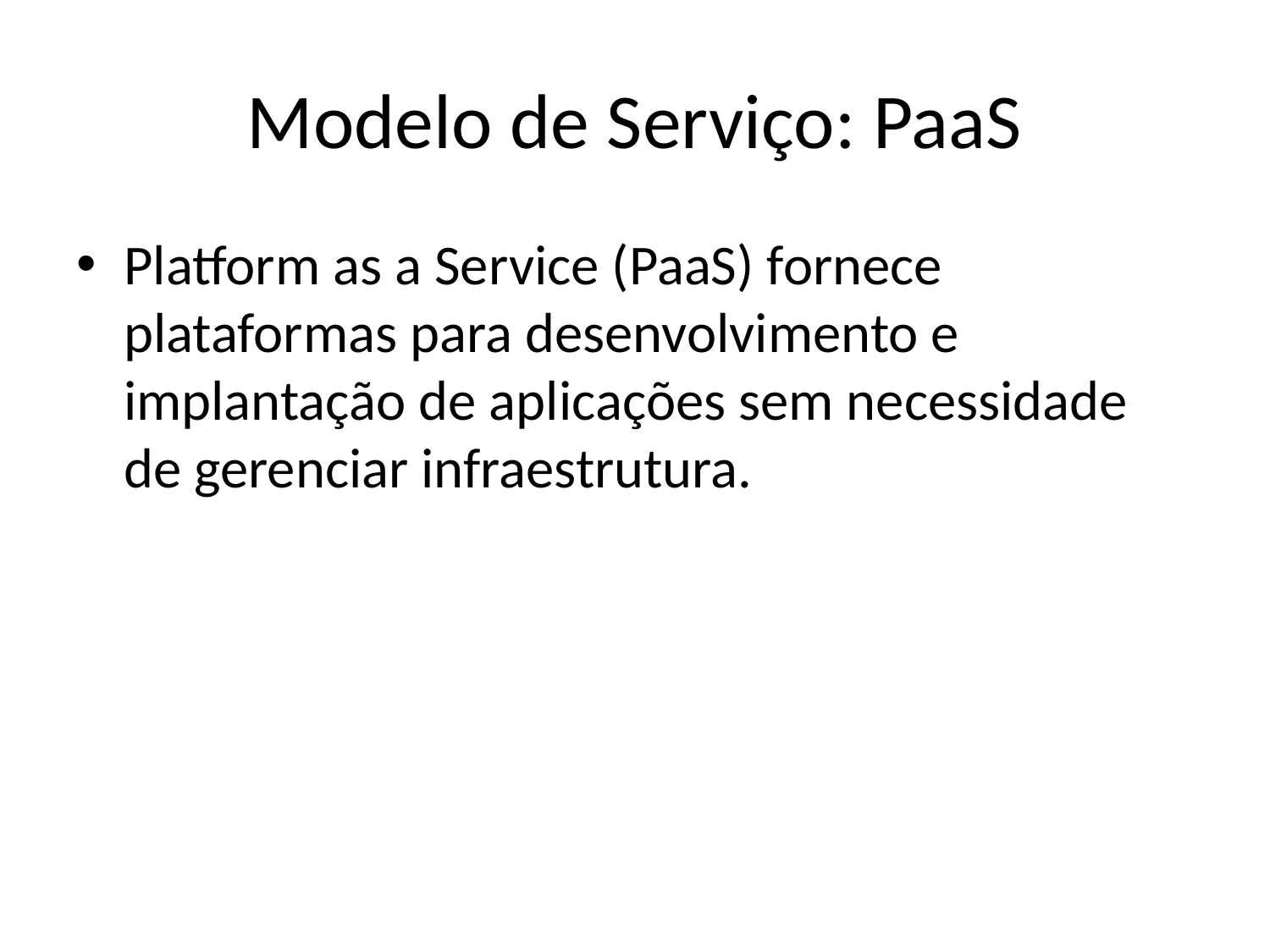

# Modelo de Serviço: PaaS
Platform as a Service (PaaS) fornece plataformas para desenvolvimento e implantação de aplicações sem necessidade de gerenciar infraestrutura.